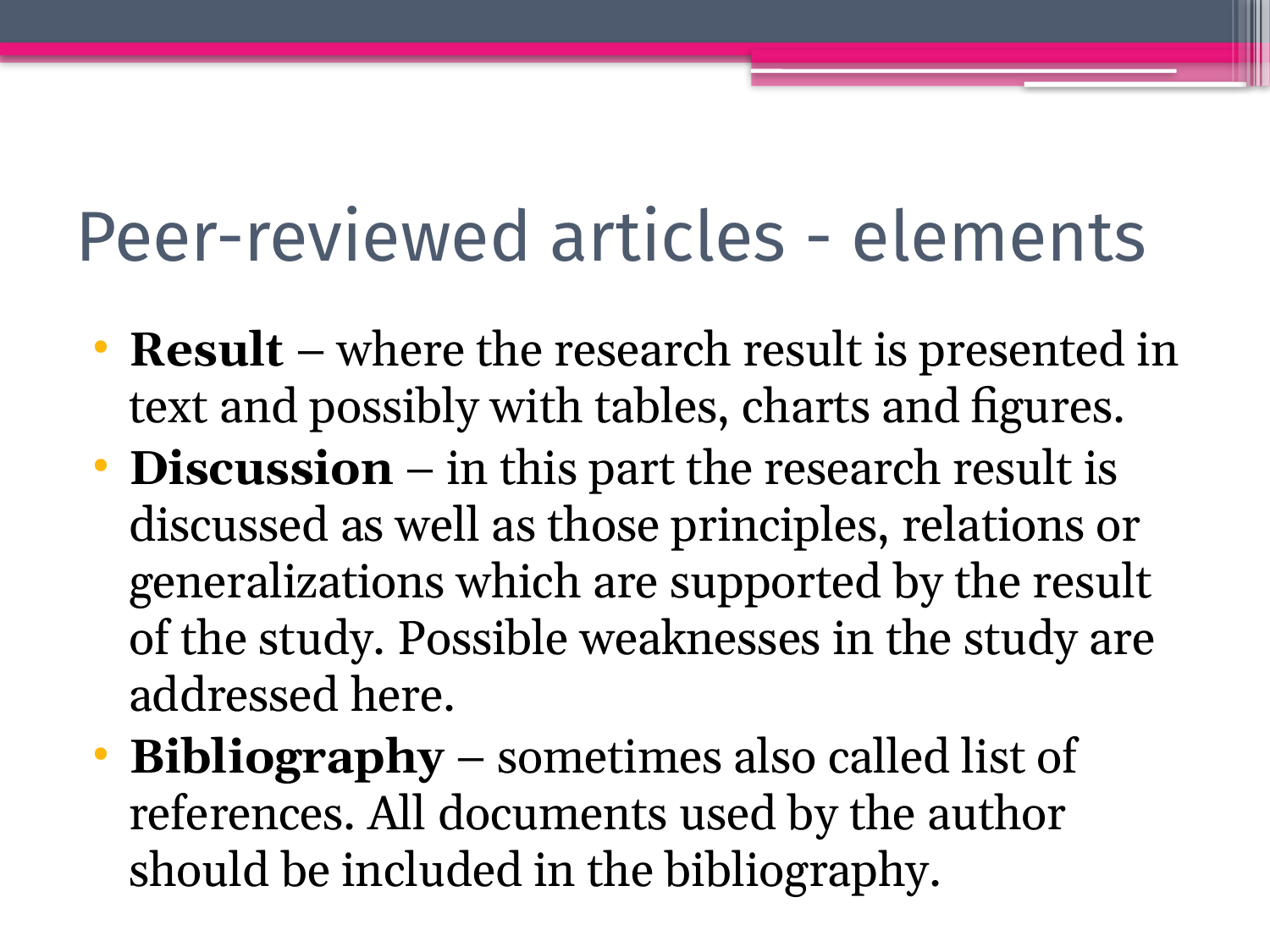

# Peer-reviewed articles - elements
Result – where the research result is presented in text and possibly with tables, charts and figures.
Discussion – in this part the research result is discussed as well as those principles, relations or generalizations which are supported by the result of the study. Possible weaknesses in the study are addressed here.
Bibliography – sometimes also called list of references. All documents used by the author should be included in the bibliography.